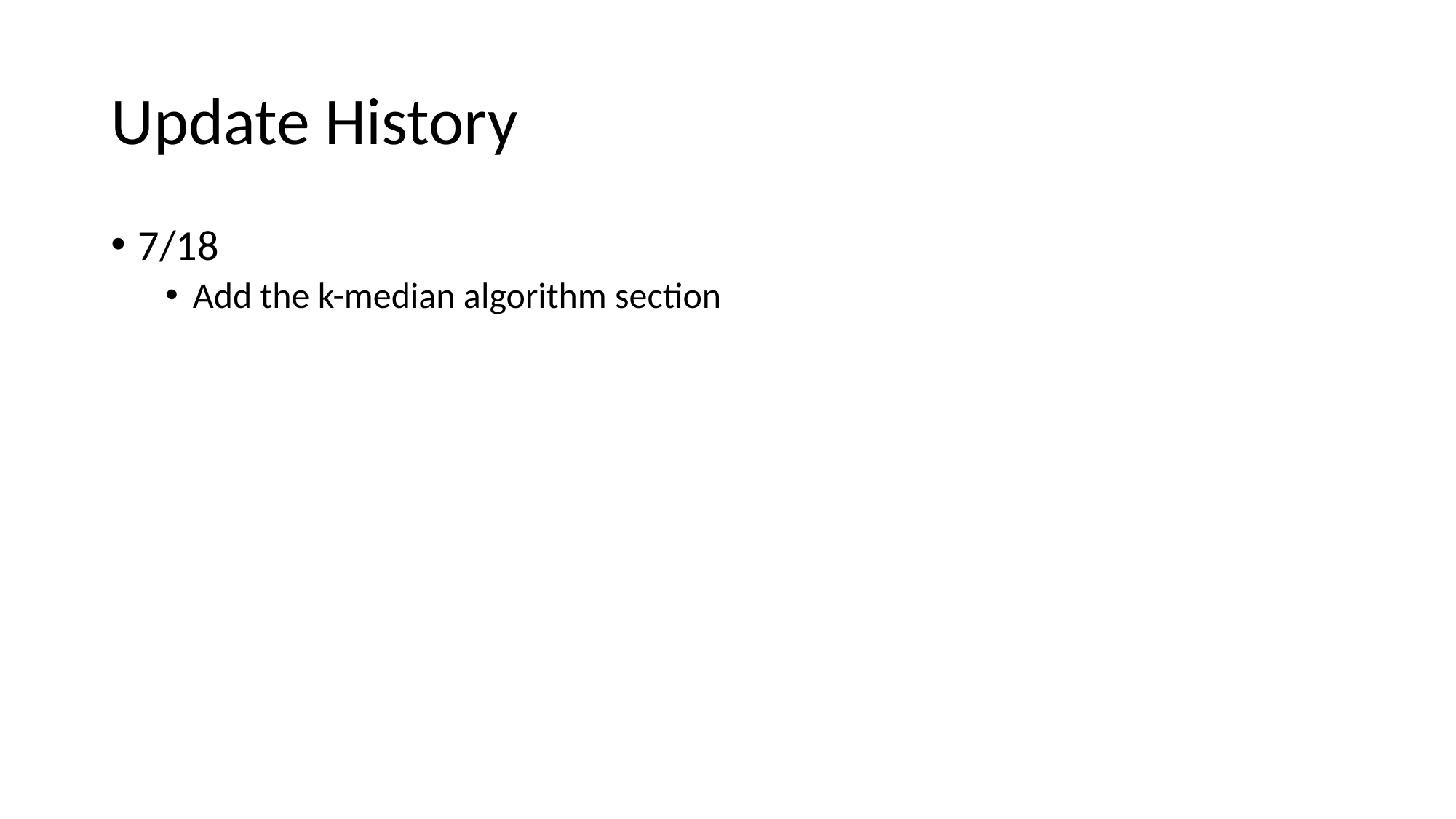

# Update History
7/18
Add the k-median algorithm section